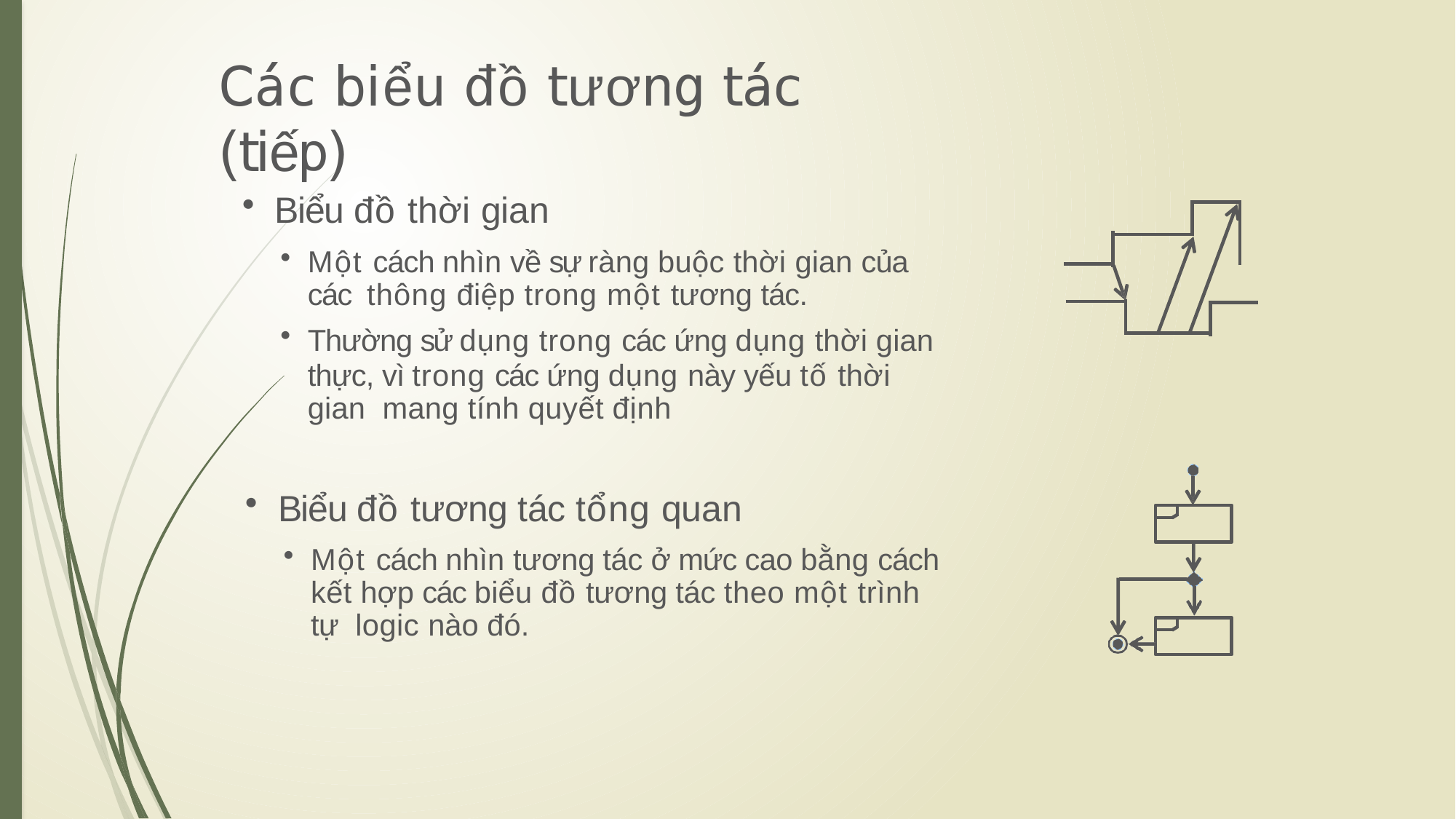

# Các biểu đồ tương tác (tiếp)
Biểu đồ thời gian
Một cách nhìn về sự ràng buộc thời gian của các  thông điệp trong một tương tác.
Thường sử dụng trong các ứng dụng thời gian
thực, vì trong các ứng dụng này yếu tố thời gian  mang tính quyết định

Biểu đồ tương tác tổng quan
Một cách nhìn tương tác ở mức cao bằng cách  kết hợp các biểu đồ tương tác theo một trình tự  logic nào đó.